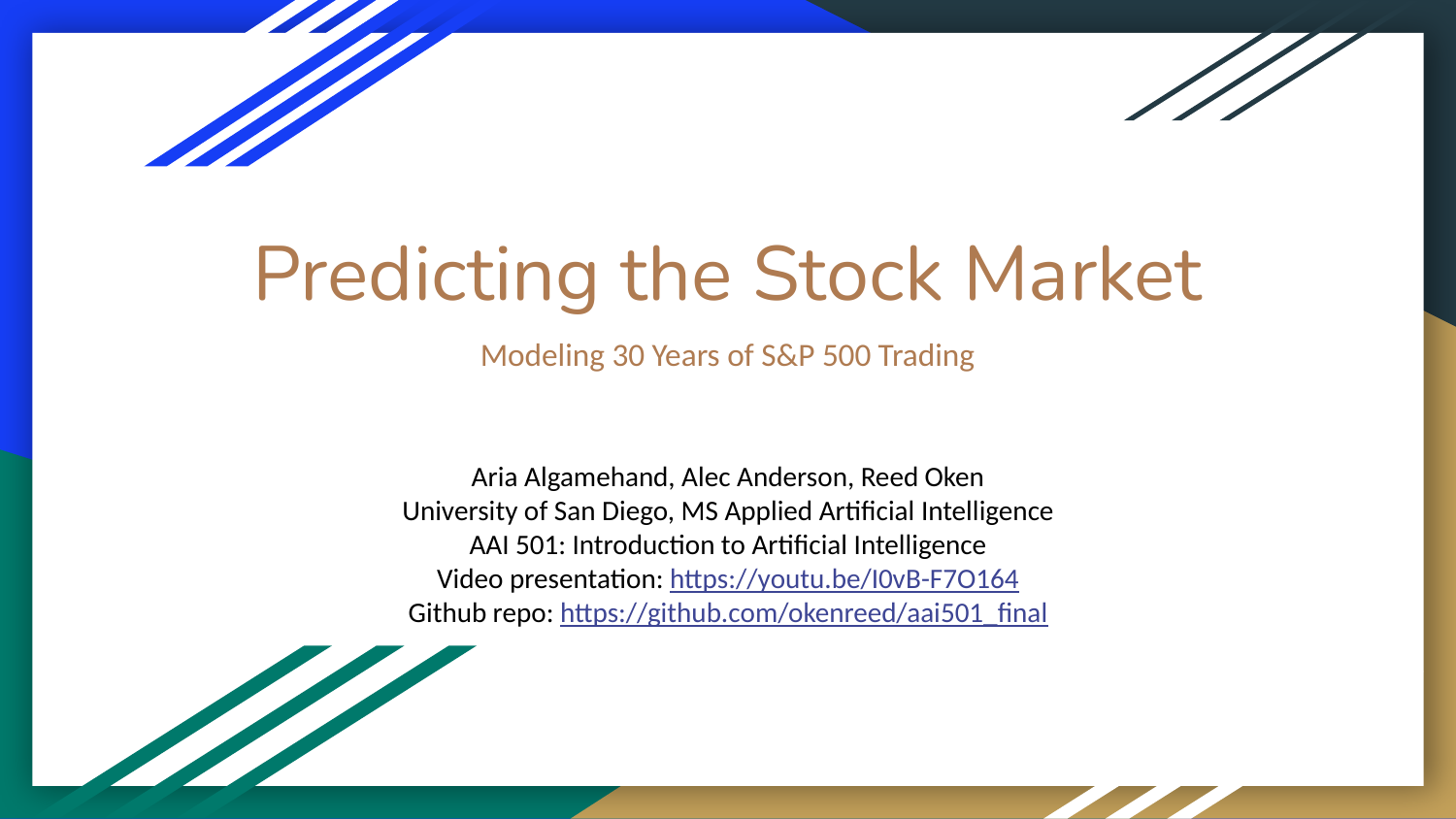

# Predicting the Stock Market
Modeling 30 Years of S&P 500 Trading
Aria Algamehand, Alec Anderson, Reed Oken
University of San Diego, MS Applied Artificial Intelligence
AAI 501: Introduction to Artificial Intelligence
Video presentation: https://youtu.be/I0vB-F7O164
Github repo: https://github.com/okenreed/aai501_final